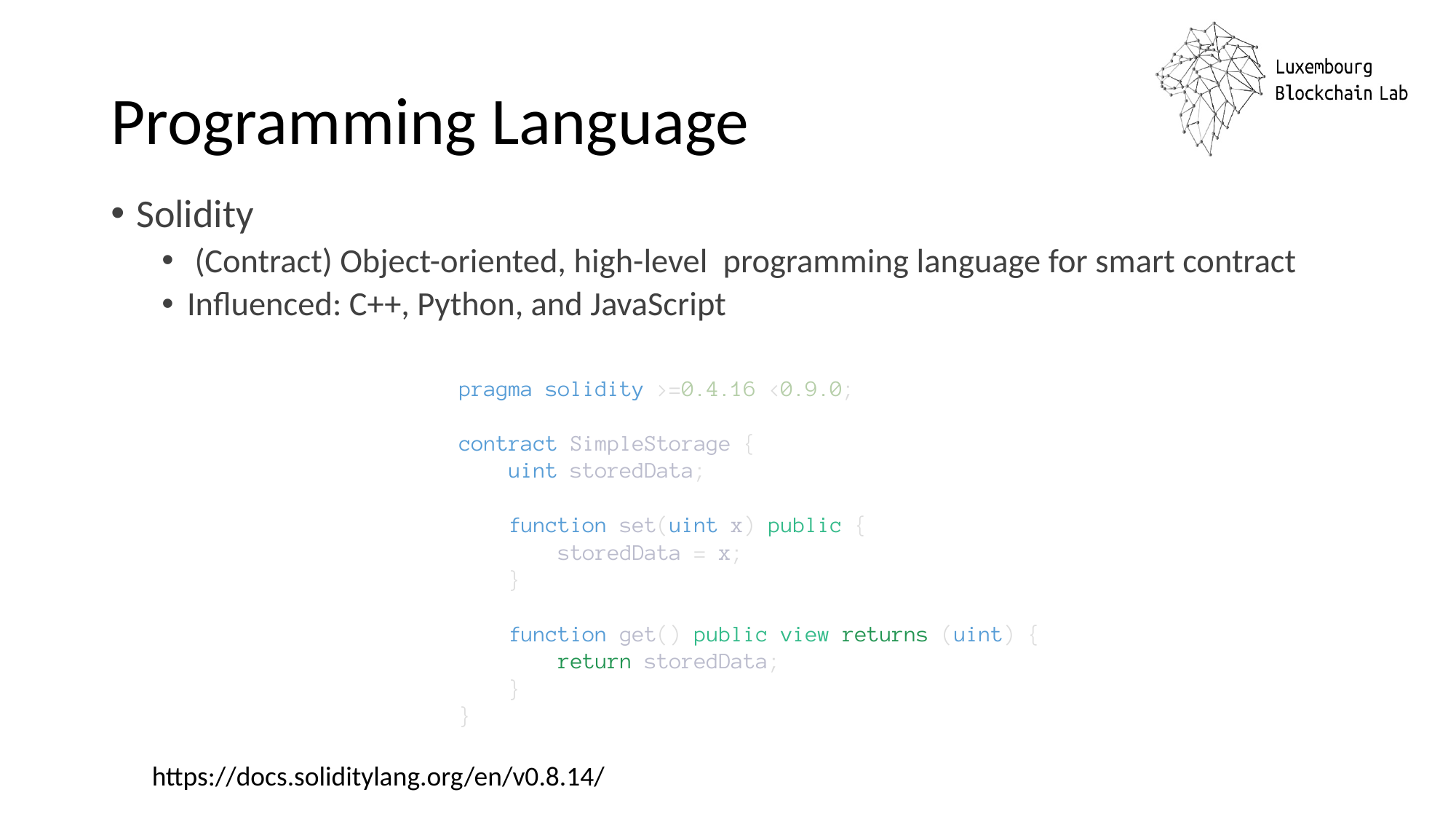

# Programming Language
Solidity
 (Contract) Object-oriented, high-level  programming language for smart contract
Influenced: C++, Python, and JavaScript

pragma solidity >=0.4.16 <0.9.0;
contract SimpleStorage {
    uint storedData;
    function set(uint x) public {
        storedData = x;
    }
    function get() public view returns (uint) {
        return storedData;
    }
}
https://docs.soliditylang.org/en/v0.8.14/